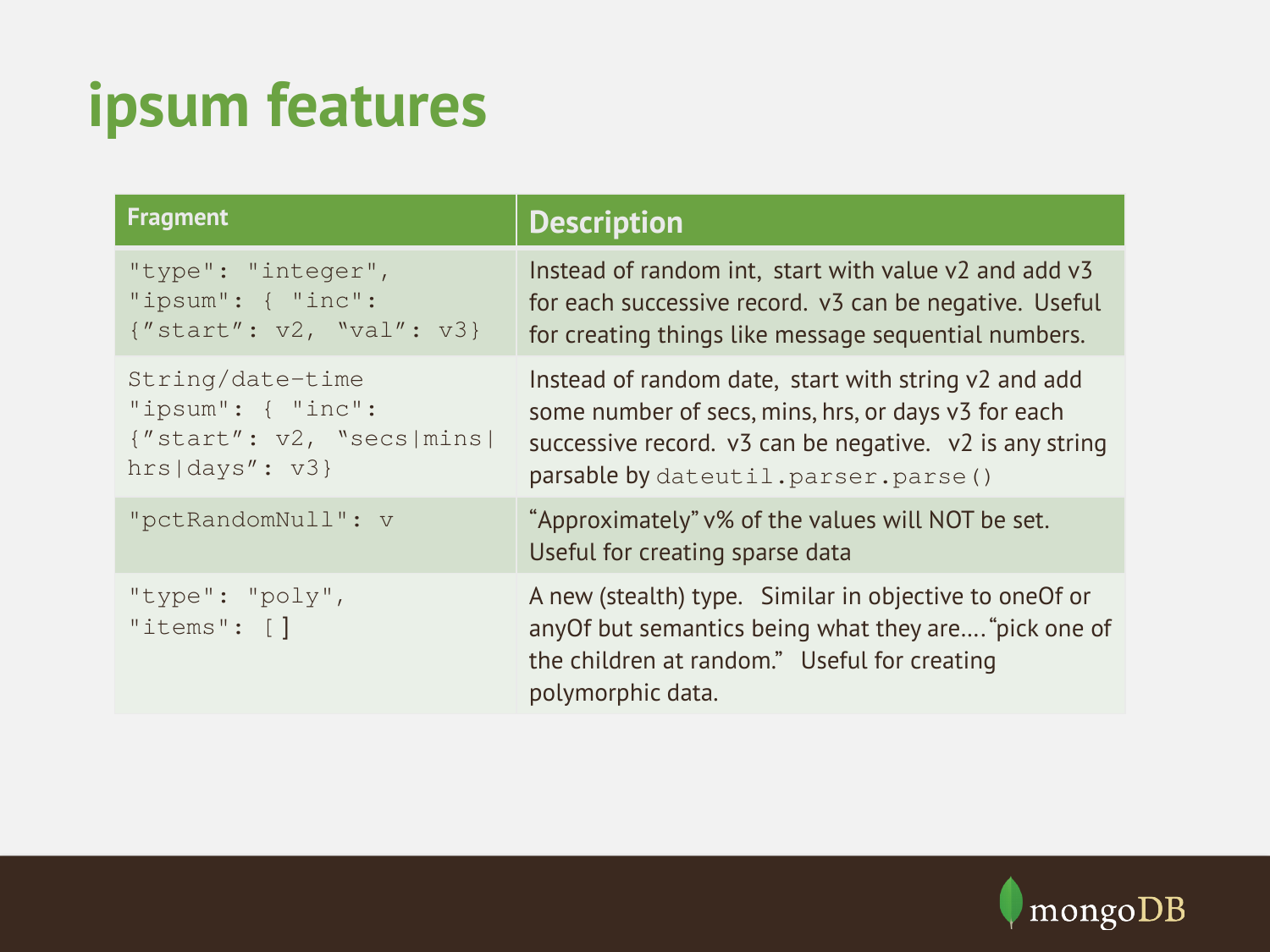

# ipsum features
| Fragment | Description |
| --- | --- |
| "type": "integer", "ipsum": { "inc": {”start”: v2, “val”: v3} | Instead of random int, start with value v2 and add v3 for each successive record. v3 can be negative. Useful for creating things like message sequential numbers. |
| String/date-time "ipsum": { "inc": {”start”: v2, “secs|mins|hrs|days”: v3} | Instead of random date, start with string v2 and add some number of secs, mins, hrs, or days v3 for each successive record. v3 can be negative. v2 is any string parsable by dateutil.parser.parse() |
| "pctRandomNull": v | “Approximately” v% of the values will NOT be set. Useful for creating sparse data |
| "type": "poly", "items": [ ] | A new (stealth) type. Similar in objective to oneOf or anyOf but semantics being what they are…. “pick one of the children at random.” Useful for creating polymorphic data. |